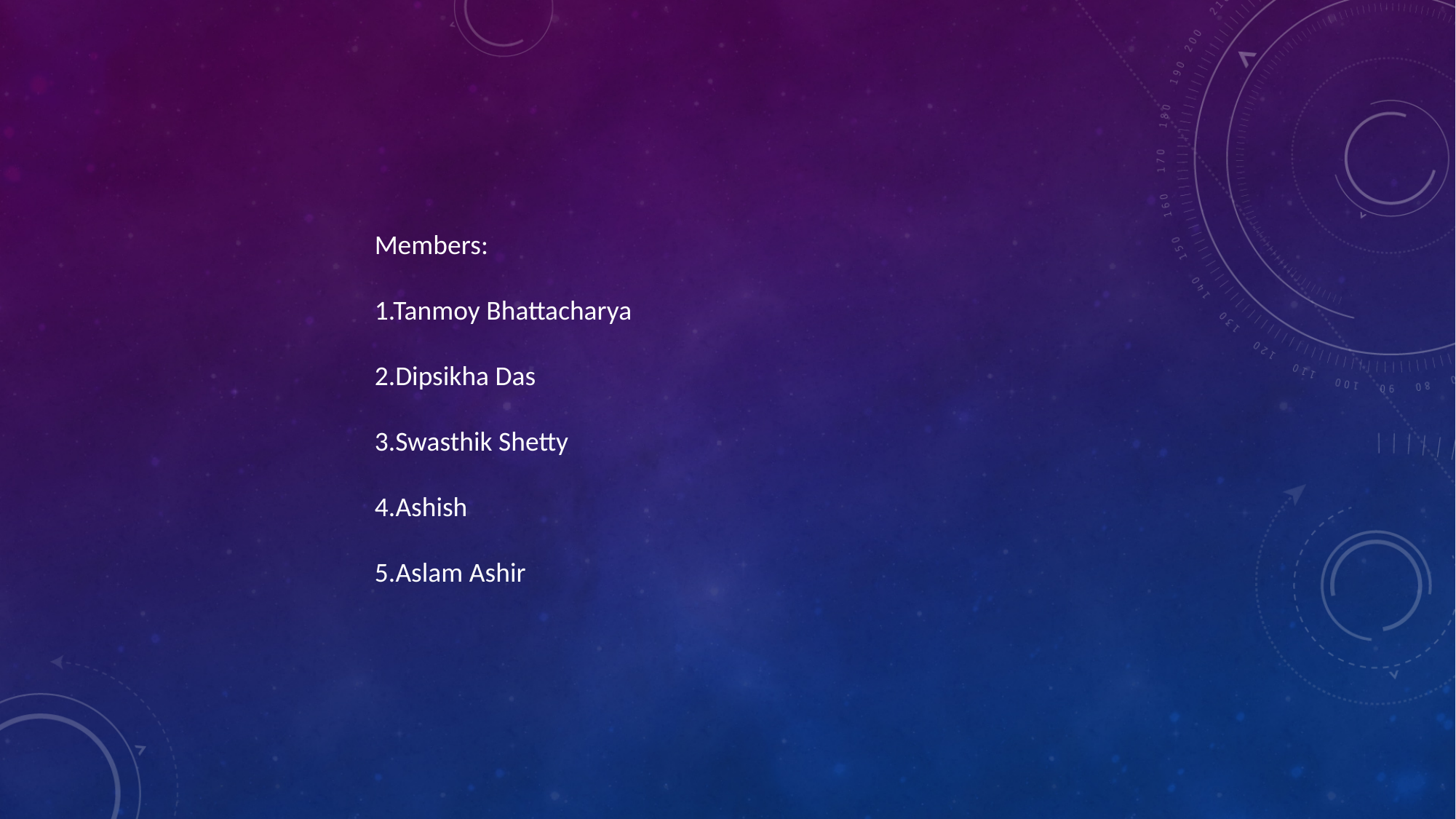

Members:

1.Tanmoy Bhattacharya

2.Dipsikha Das

3.Swasthik Shetty

4.Ashish

5.Aslam Ashir